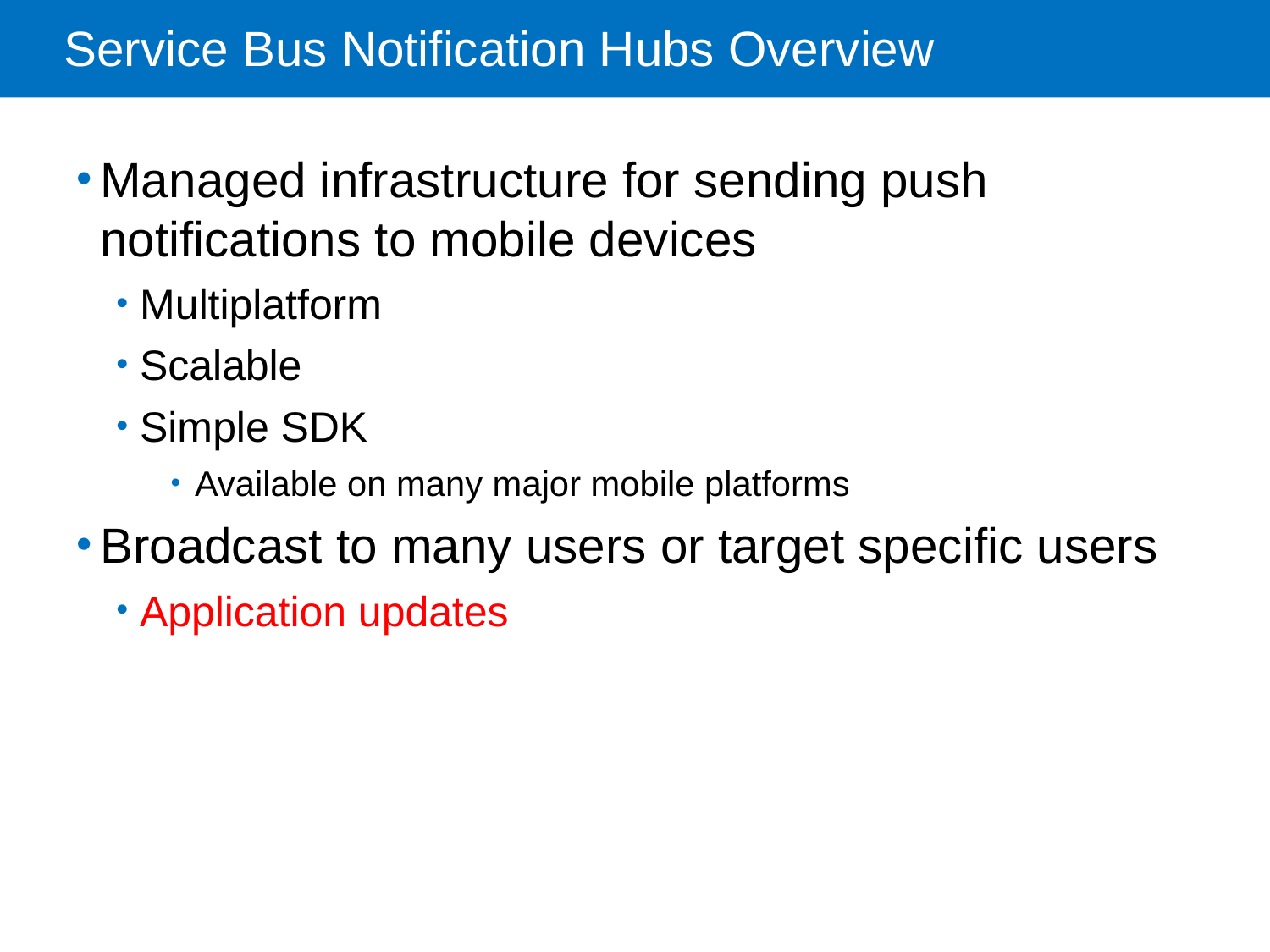

# Service Bus Notification Hubs Overview
Managed infrastructure for sending push notifications to mobile devices
Multiplatform
Scalable
Simple SDK
Available on many major mobile platforms
Broadcast to many users or target specific users
Application updates